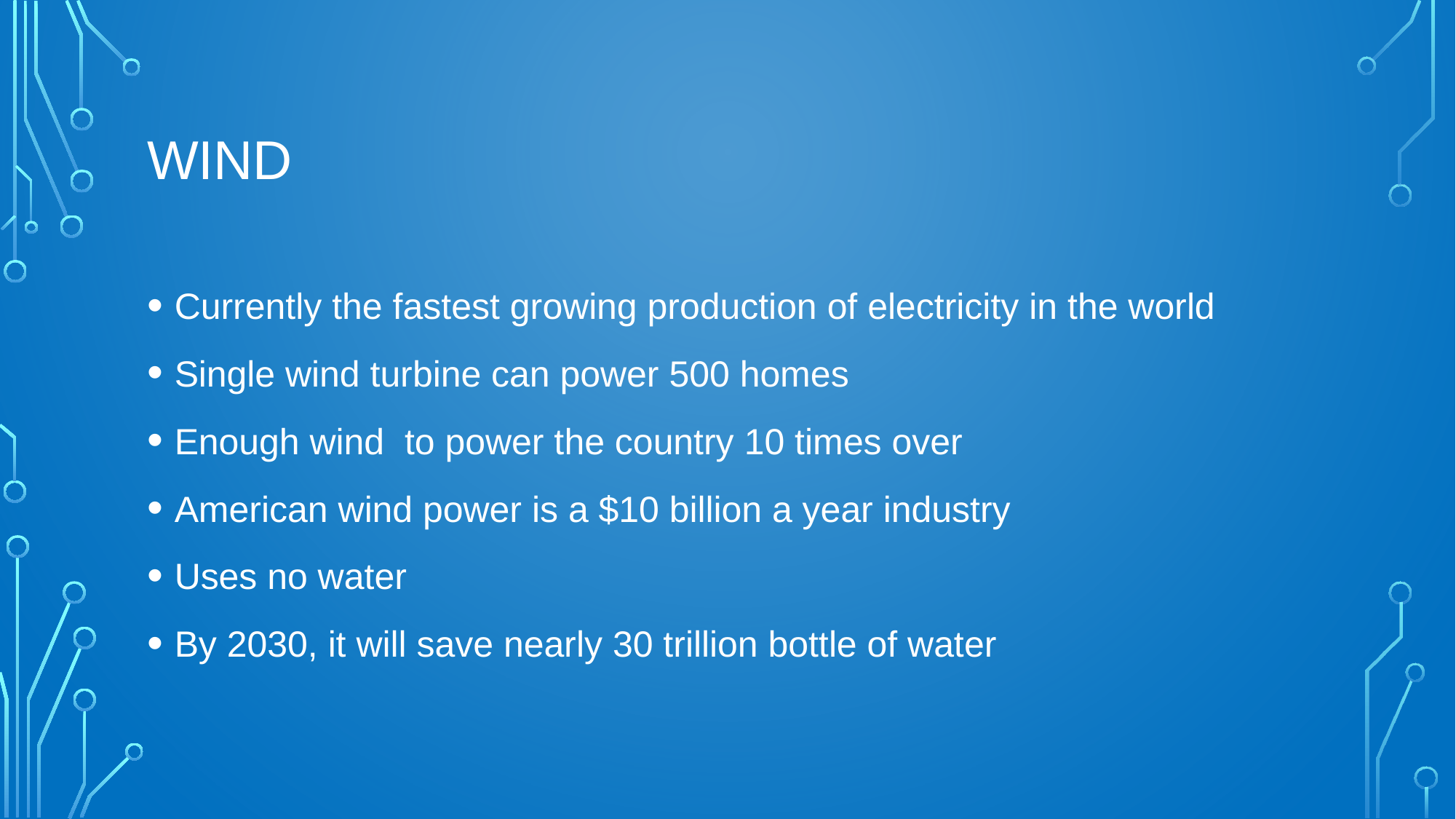

# WIND
Currently the fastest growing production of electricity in the world
Single wind turbine can power 500 homes
Enough wind  to power the country 10 times over
American wind power is a $10 billion a year industry
Uses no water
By 2030, it will save nearly 30 trillion bottle of water